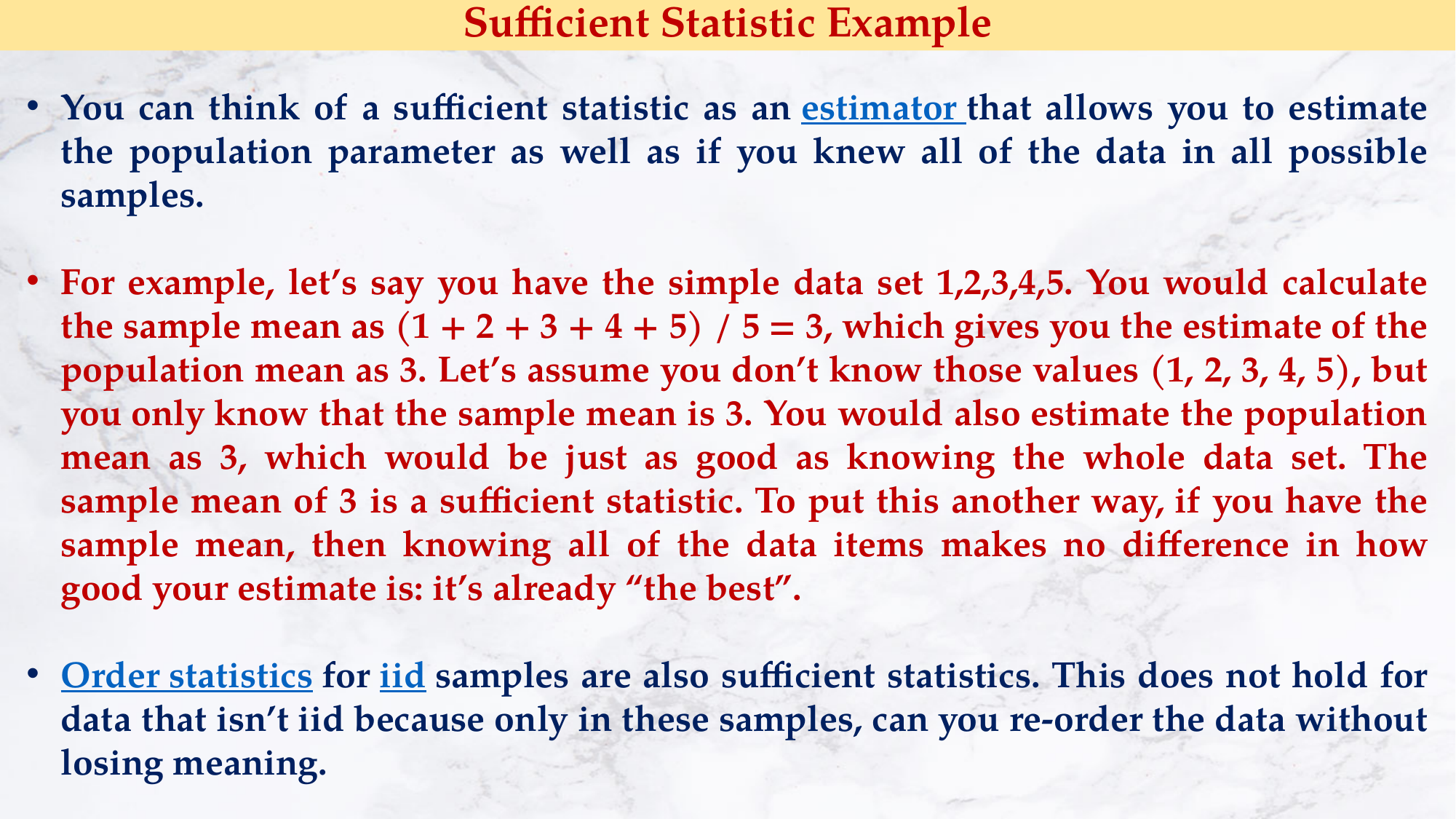

Sufficient Statistic Example
You can think of a sufficient statistic as an estimator that allows you to estimate the population parameter as well as if you knew all of the data in all possible samples.

For example, let’s say you have the simple data set 1,2,3,4,5. You would calculate the sample mean as (1 + 2 + 3 + 4 + 5) / 5 = 3, which gives you the estimate of the population mean as 3. Let’s assume you don’t know those values (1, 2, 3, 4, 5), but you only know that the sample mean is 3. You would also estimate the population mean as 3, which would be just as good as knowing the whole data set. The sample mean of 3 is a sufficient statistic. To put this another way, if you have the sample mean, then knowing all of the data items makes no difference in how good your estimate is: it’s already “the best”.

Order statistics for iid samples are also sufficient statistics. This does not hold for data that isn’t iid because only in these samples, can you re-order the data without losing meaning.